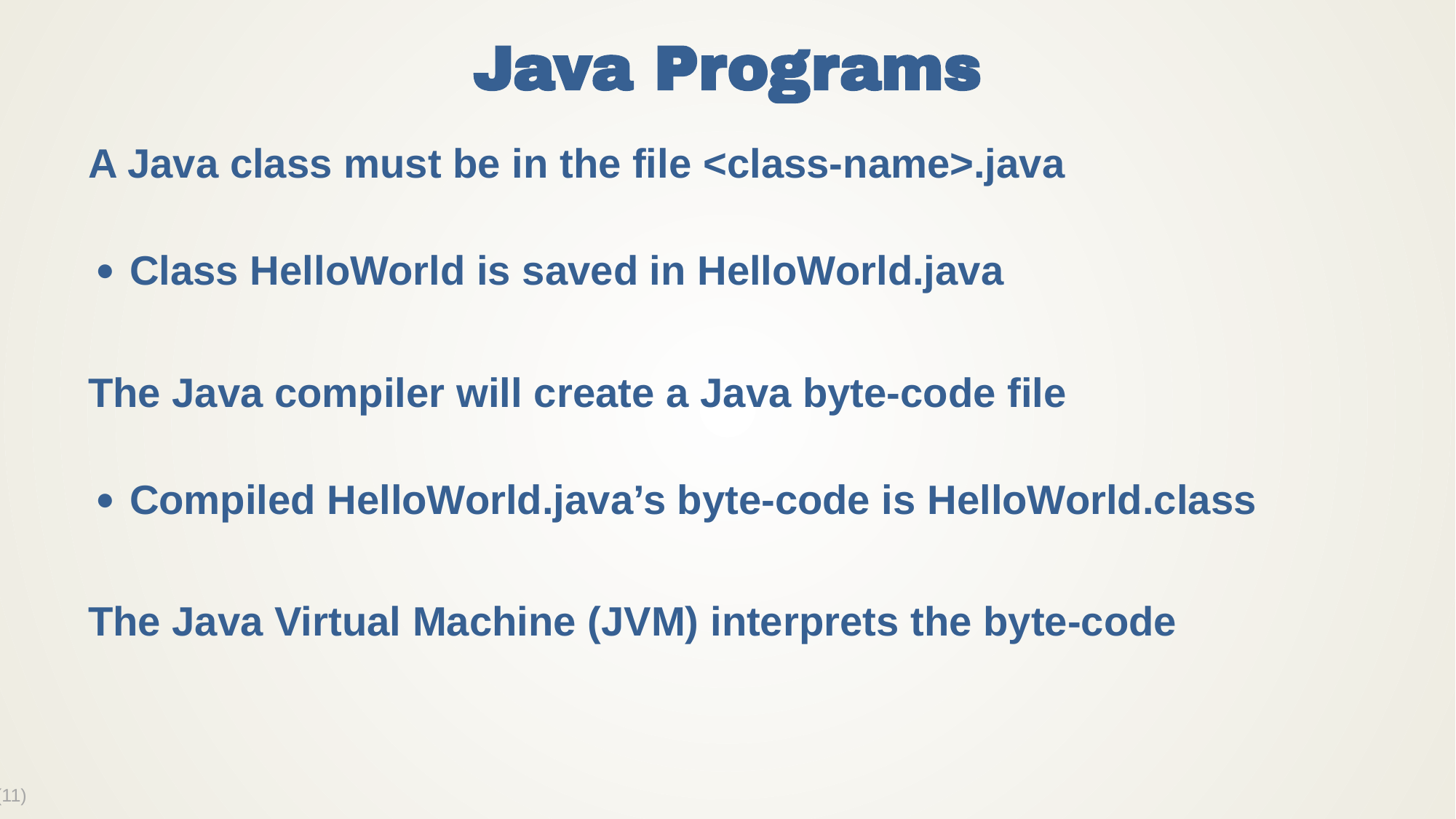

# Java Programs
A Java class must be in the file <class-name>.java

Class HelloWorld is saved in HelloWorld.java

The Java compiler will create a Java byte-code file

Compiled HelloWorld.java’s byte-code is HelloWorld.class

The Java Virtual Machine (JVM) interprets the byte-code